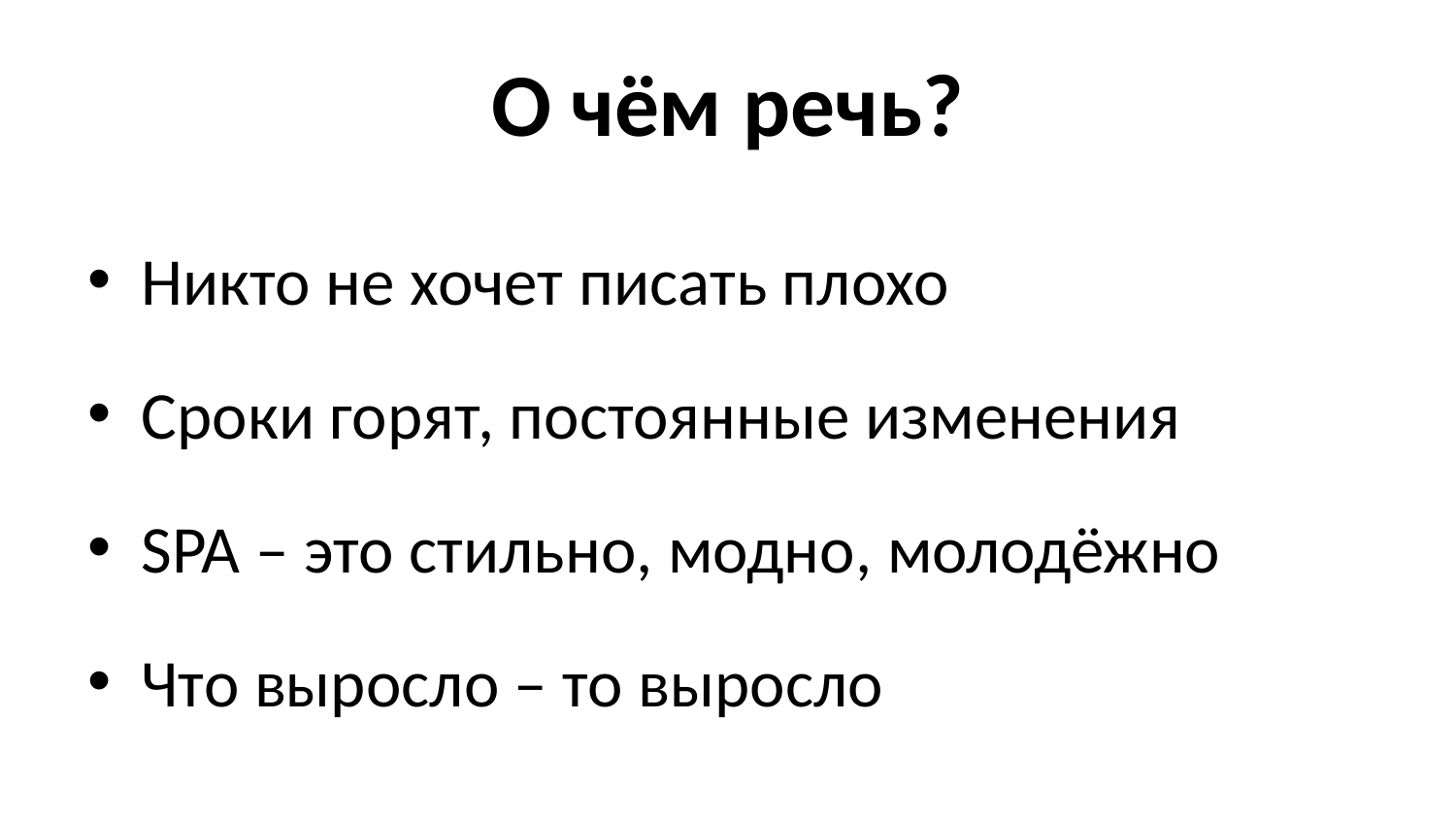

# О чём речь?
Никто не хочет писать плохо
Сроки горят, постоянные изменения
SPA – это стильно, модно, молодёжно
Что выросло – то выросло